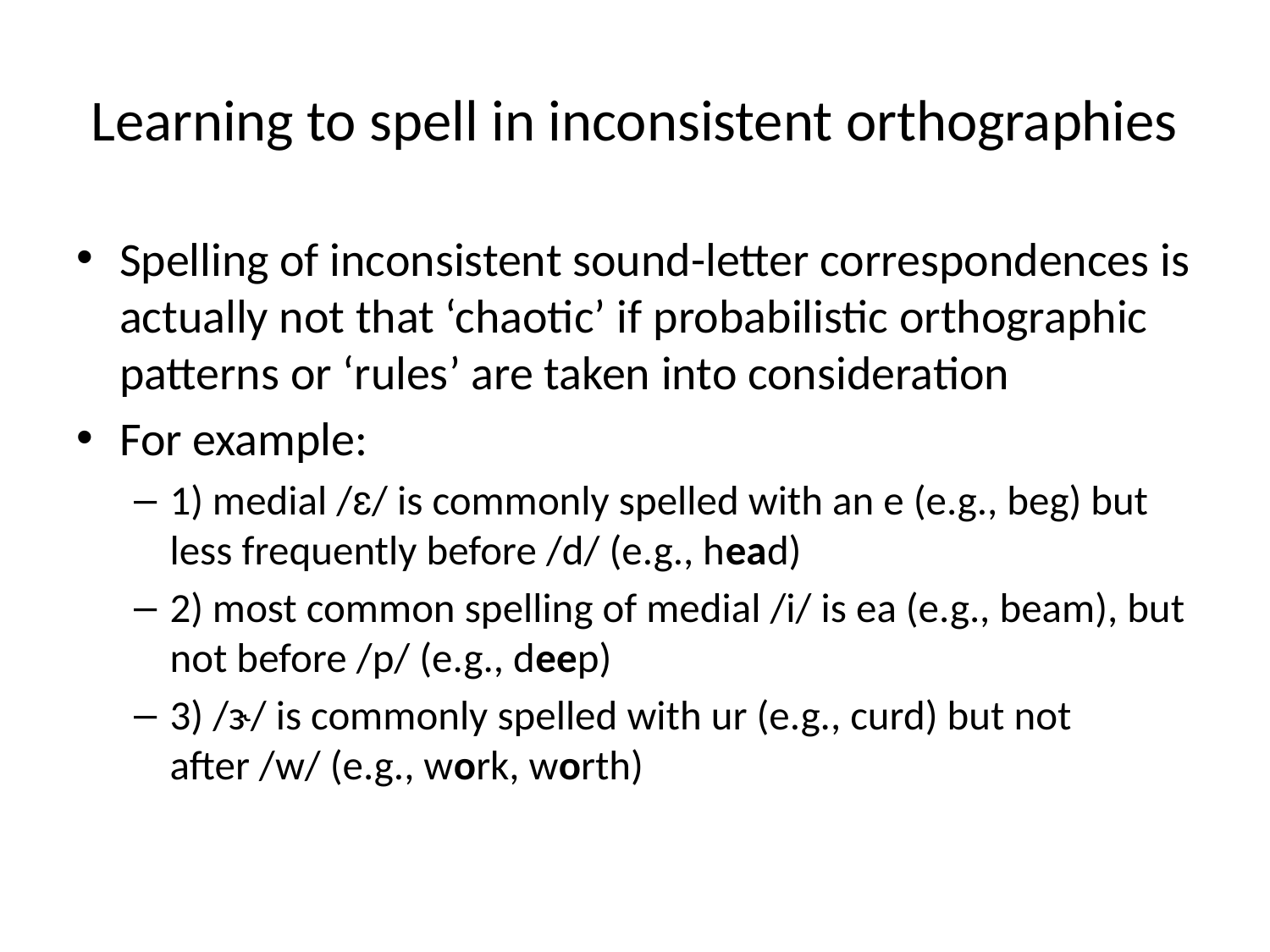

# Learning to spell in inconsistent orthographies
Spelling of inconsistent sound-letter correspondences is actually not that ‘chaotic’ if probabilistic orthographic patterns or ‘rules’ are taken into consideration
For example:
1) medial /ɛ/ is commonly spelled with an e (e.g., beg) but less frequently before /d/ (e.g., head)
2) most common spelling of medial /i/ is ea (e.g., beam), but not before /p/ (e.g., deep)
3) /ɝ/ is commonly spelled with ur (e.g., curd) but not after /w/ (e.g., work, worth)